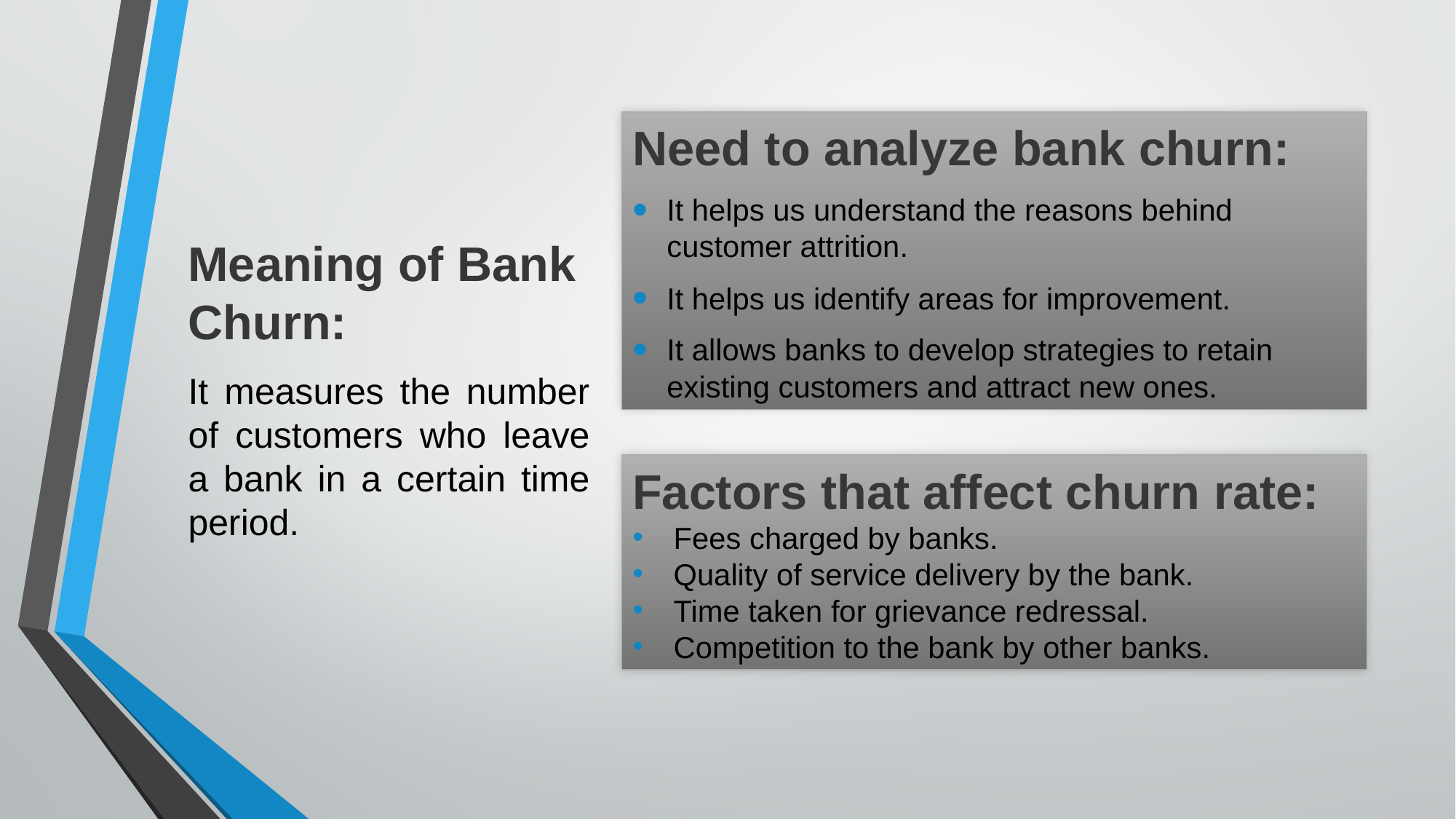

Need to analyze bank churn:
It helps us understand the reasons behind customer attrition.
It helps us identify areas for improvement.
It allows banks to develop strategies to retain existing customers and attract new ones.

# Meaning of Bank Churn:
It measures the number of customers who leave a bank in a certain time period.
Factors that affect churn rate:
Fees charged by banks.
Quality of service delivery by the bank.
Time taken for grievance redressal.
Competition to the bank by other banks.